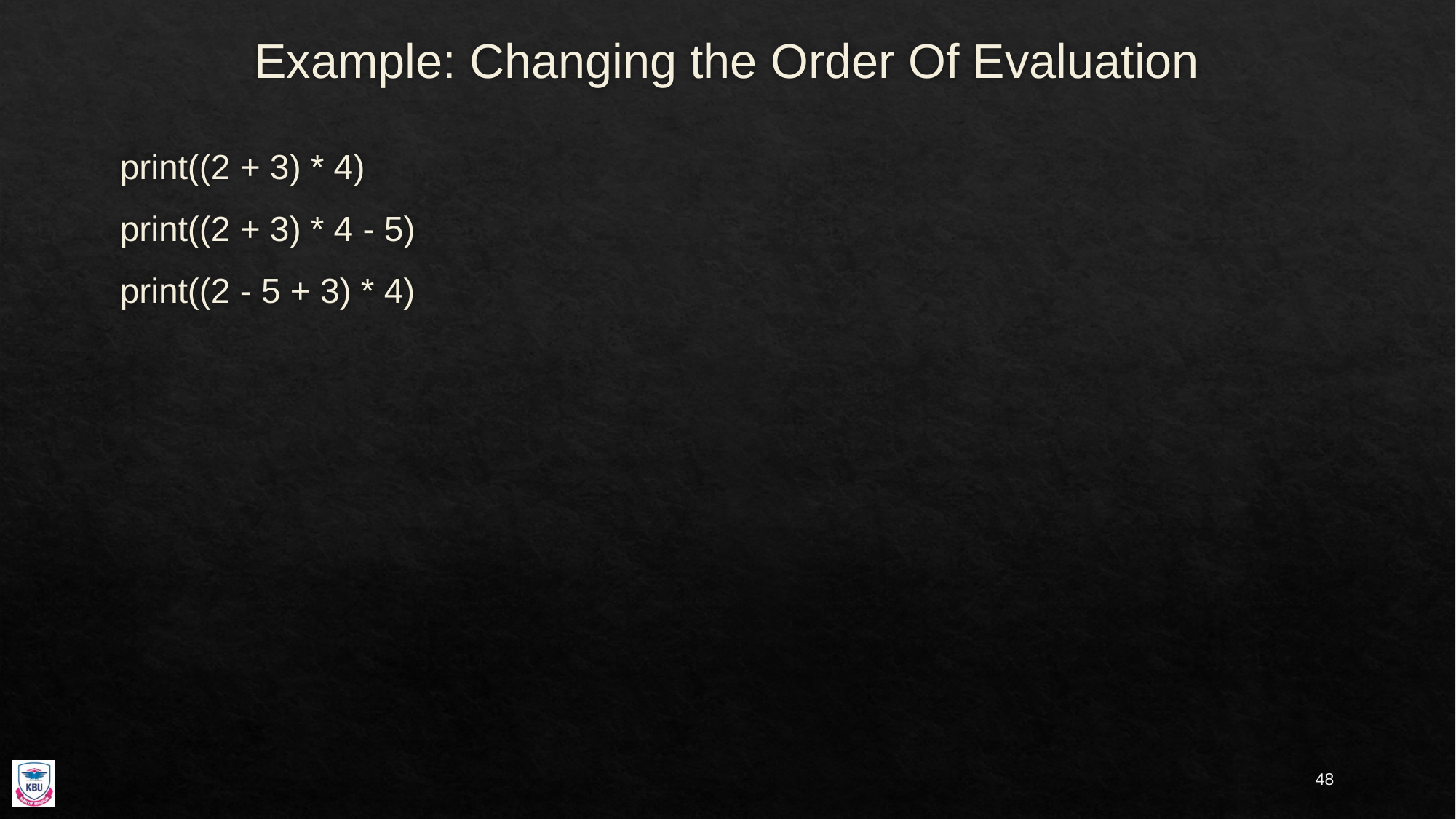

# Example: Changing the Order Of Evaluation
print((2 + 3) * 4)
print((2 + 3) * 4 - 5)
print((2 - 5 + 3) * 4)
48